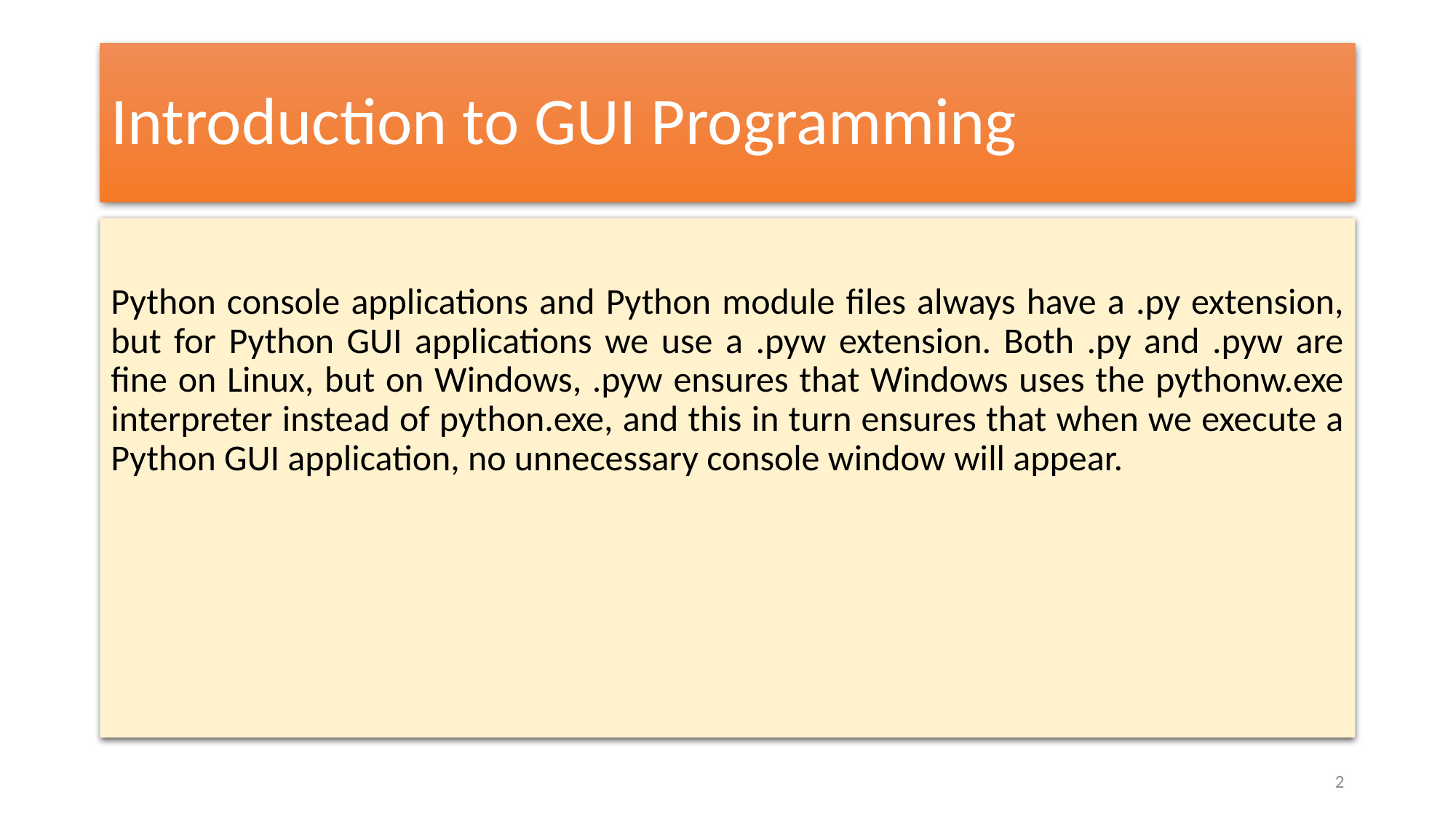

# Introduction to GUI Programming

Python console applications and Python module ﬁles always have a .py extension, but for Python GUI applications we use a .pyw extension. Both .py and .pyw are ﬁne on Linux, but on Windows, .pyw ensures that Windows uses the pythonw.exe interpreter instead of python.exe, and this in turn ensures that when we execute a Python GUI application, no unnecessary console window will appear.
2